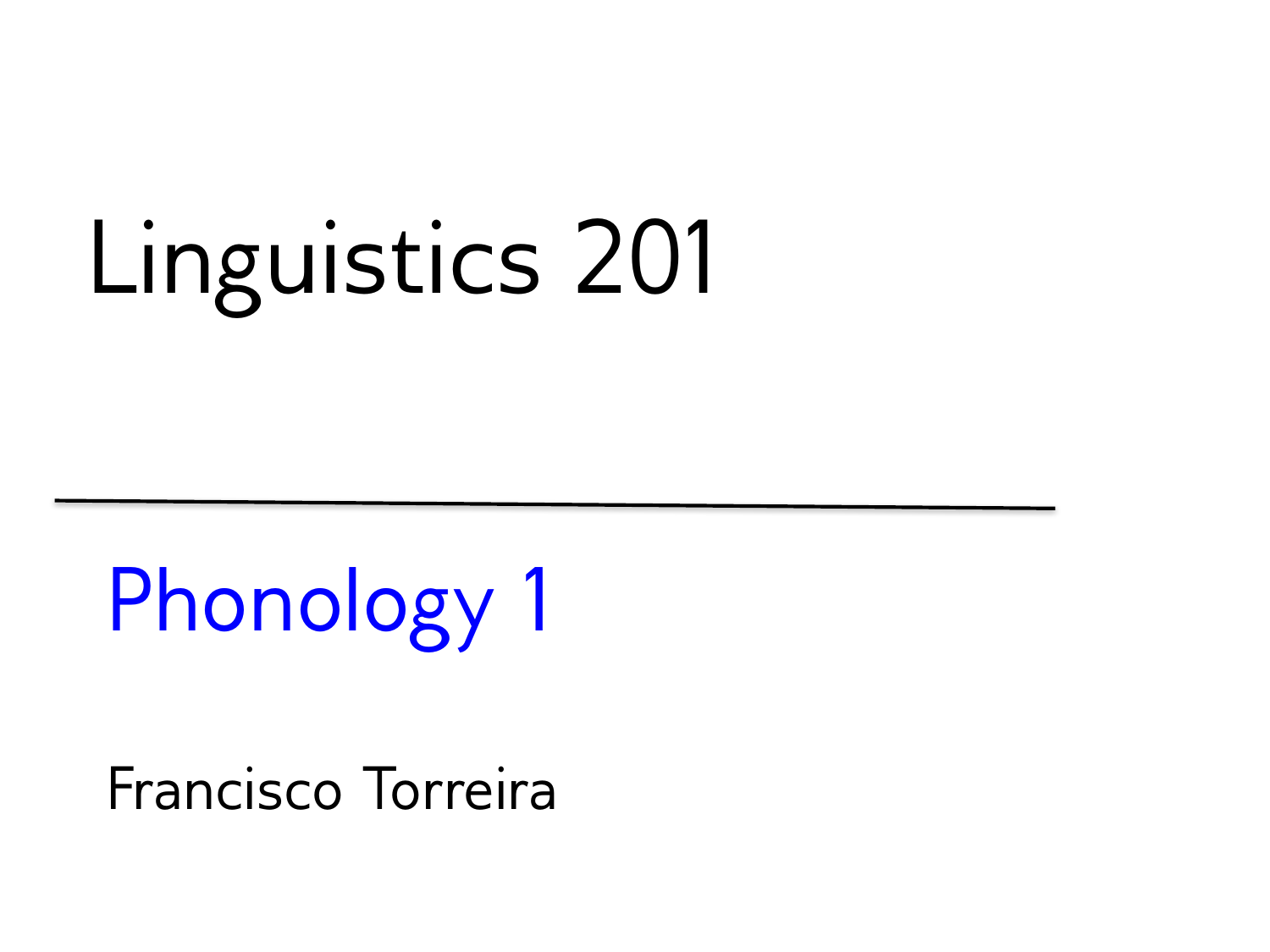

# Linguistics 201
Phonology 1

Francisco Torreira